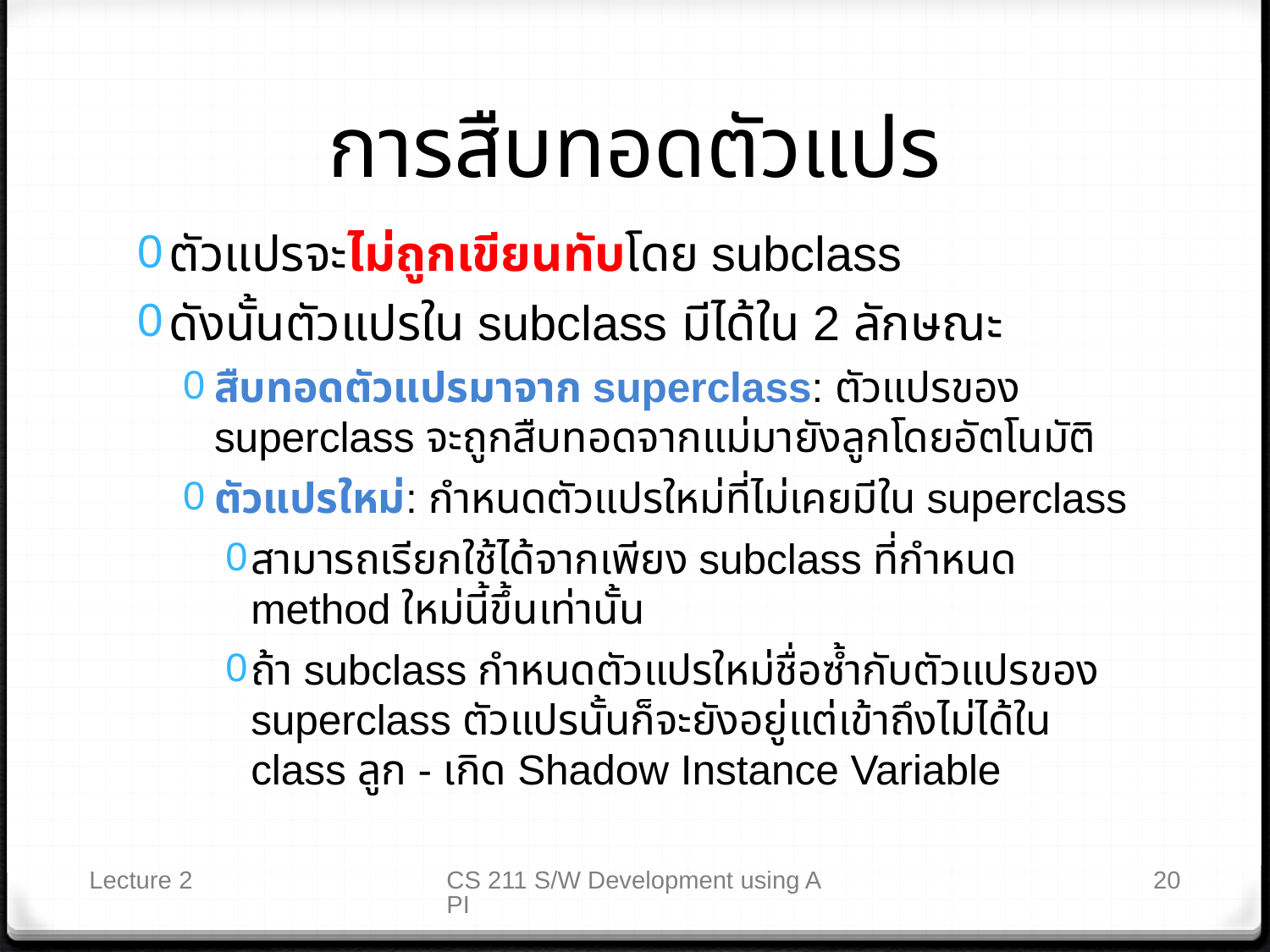

# การสืบทอดตัวแปร
ตัวแปรจะไม่ถูกเขียนทับโดย subclass
ดังนั้นตัวแปรใน subclass มีได้ใน 2 ลักษณะ
สืบทอดตัวแปรมาจาก superclass: ตัวแปรของ superclass จะถูกสืบทอดจากแม่มายังลูกโดยอัตโนมัติ
ตัวแปรใหม่: กำหนดตัวแปรใหม่ที่ไม่เคยมีใน superclass
สามารถเรียกใช้ได้จากเพียง subclass ที่กำหนด method ใหม่นี้ขึ้นเท่านั้น
ถ้า subclass กำหนดตัวแปรใหม่ชื่อซ้ำกับตัวแปรของ superclass ตัวแปรนั้นก็จะยังอยู่แต่เข้าถึงไม่ได้ใน class ลูก - เกิด Shadow Instance Variable

Lecture 2
CS 211 S/W Development using API
20